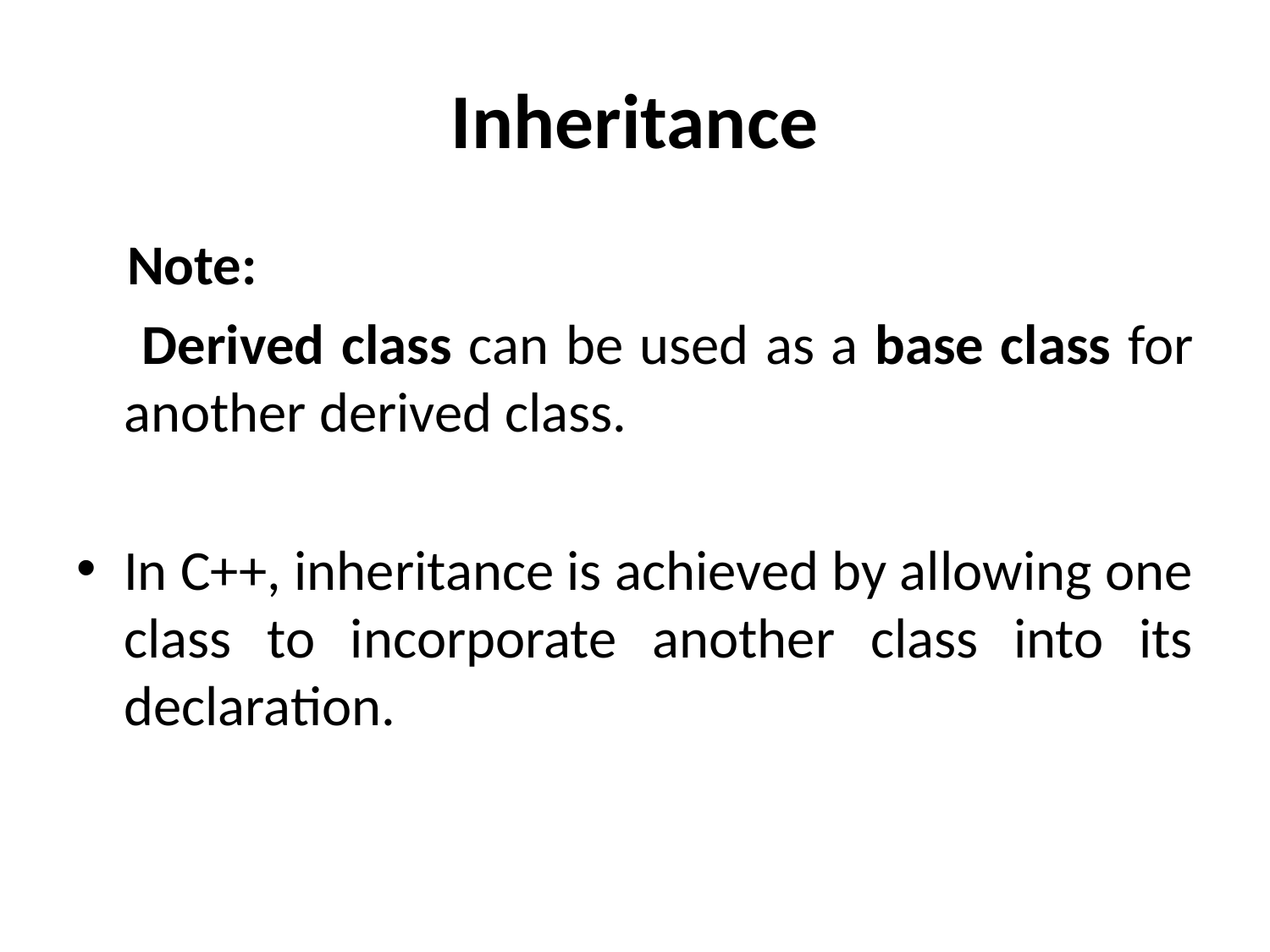

# Inheritance
    Note:
    Derived class can be used as a base class for another derived class.

In C++, inheritance is achieved by allowing one class to incorporate another class into its declaration.